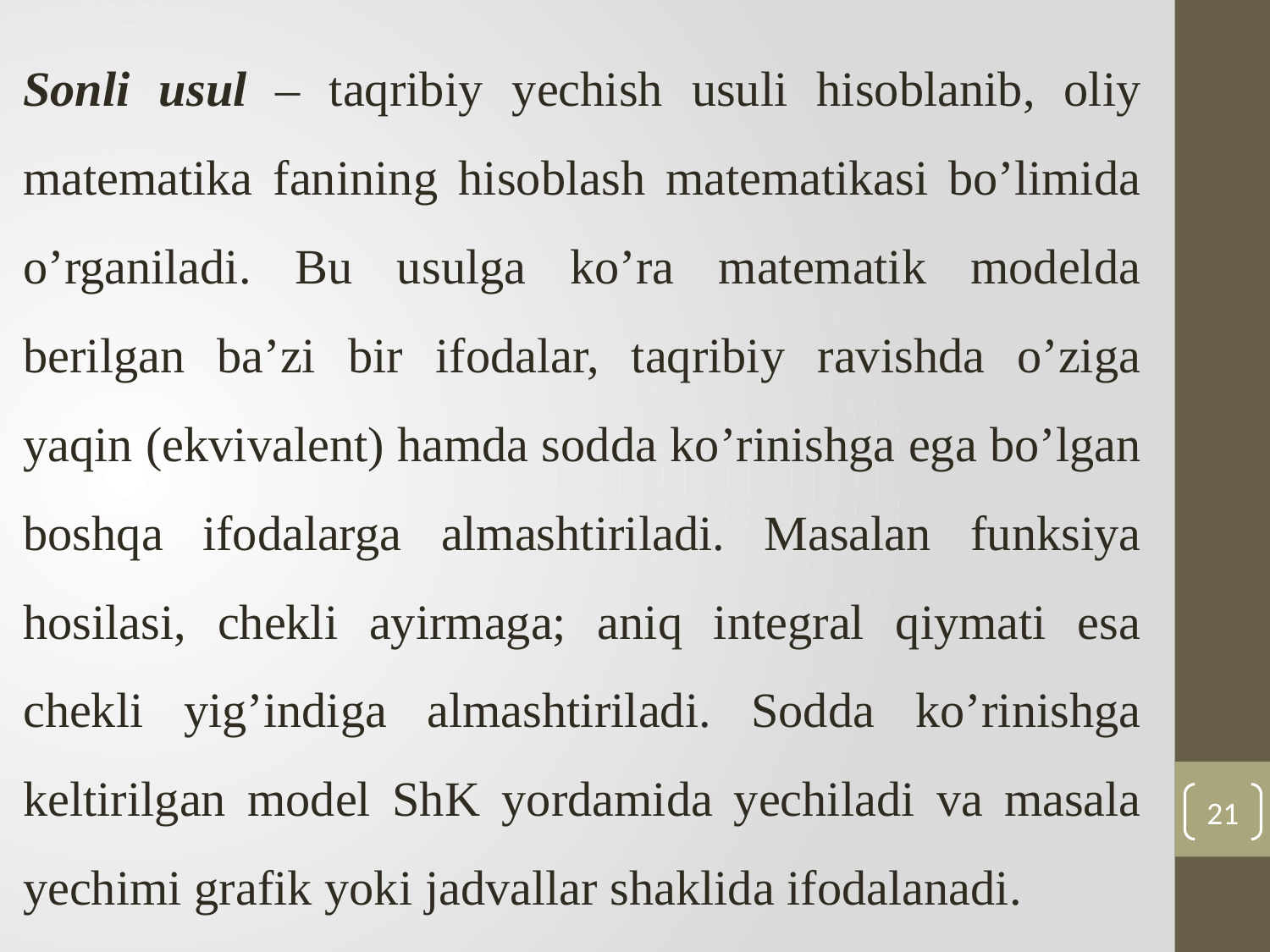

Sonli usul – taqribiy yechish usuli hisoblanib, oliy matematika fanining hisoblash matematikasi bo’limida o’rganiladi. Bu usulga ko’ra matematik modelda berilgan ba’zi bir ifodalar, taqribiy ravishda o’ziga yaqin (ekvivalent) hamda sodda ko’rinishga ega bo’lgan boshqa ifodalarga almashtiriladi. Masalan funksiya hosilasi, chekli ayirmaga; aniq integral qiymati esa chekli yig’indiga almashtiriladi. Sodda ko’rinishga keltirilgan model ShK yordamida yechiladi va masala yechimi grafik yoki jadvallar shaklida ifodalanadi.
21